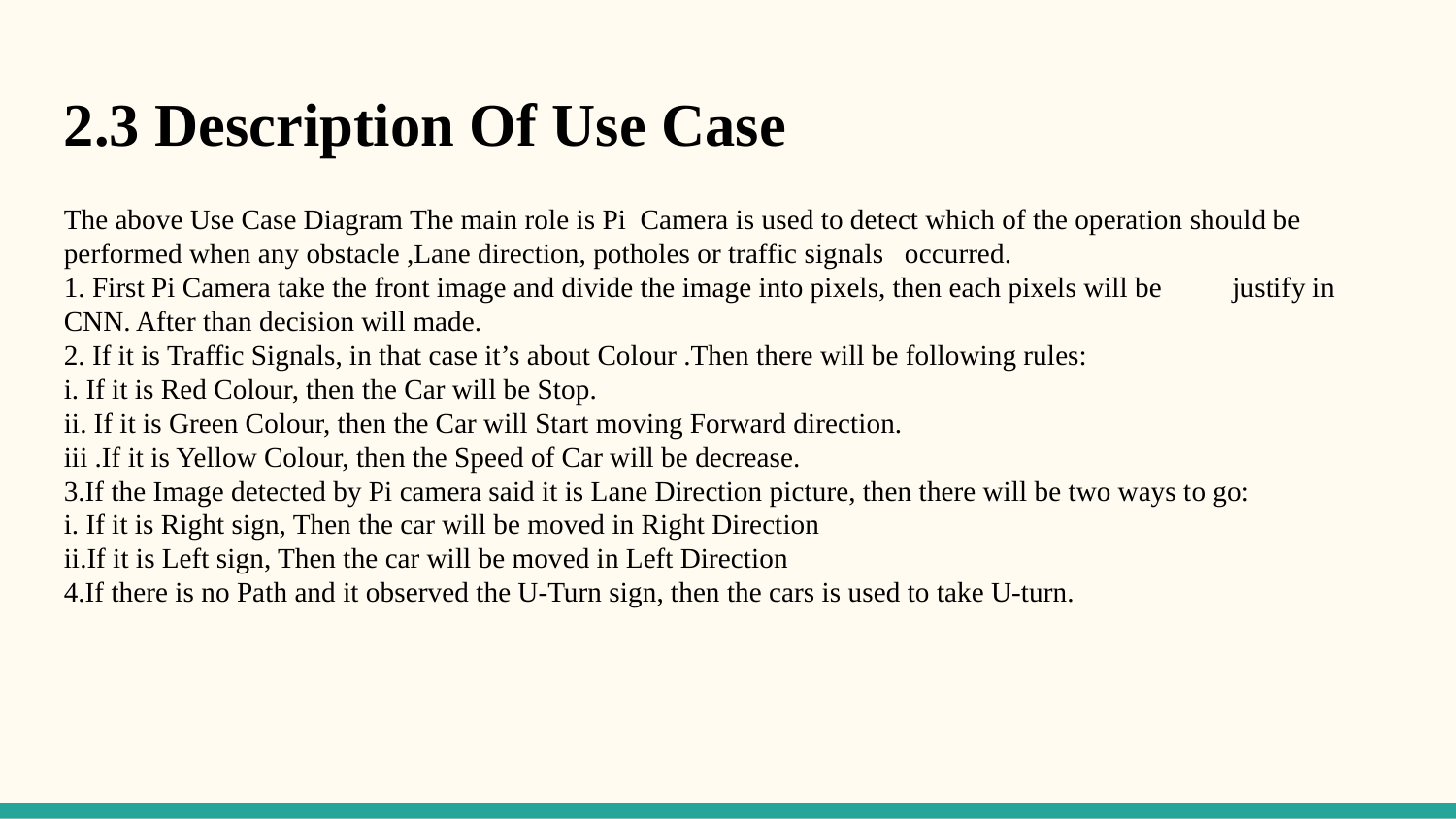

2.3 Description Of Use Case
The above Use Case Diagram The main role is Pi  Camera is used to detect which of the operation should be performed when any obstacle ,Lane direction, potholes or traffic signals   occurred.
1. First Pi Camera take the front image and divide the image into pixels, then each pixels will be          justify in CNN. After than decision will made.
2. If it is Traffic Signals, in that case it’s about Colour .Then there will be following rules:
i. If it is Red Colour, then the Car will be Stop.
ii. If it is Green Colour, then the Car will Start moving Forward direction.
iii .If it is Yellow Colour, then the Speed of Car will be decrease.
3.If the Image detected by Pi camera said it is Lane Direction picture, then there will be two ways to go:
i. If it is Right sign, Then the car will be moved in Right Direction
ii.If it is Left sign, Then the car will be moved in Left Direction
4.If there is no Path and it observed the U-Turn sign, then the cars is used to take U-turn.